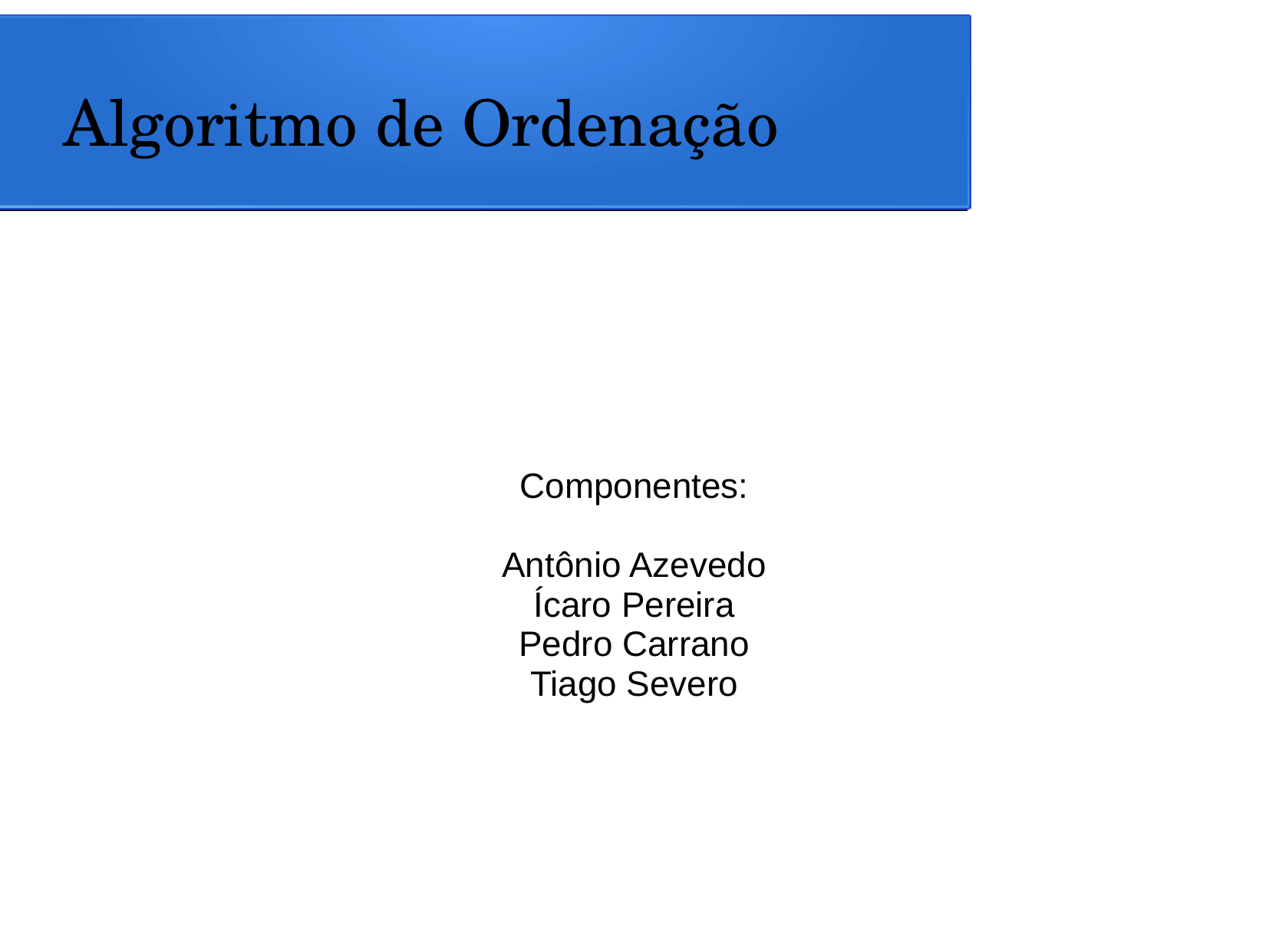

# Algoritmo de Ordenação

Componentes:

Antônio Azevedo
Ícaro Pereira
Pedro Carrano
Tiago Severo